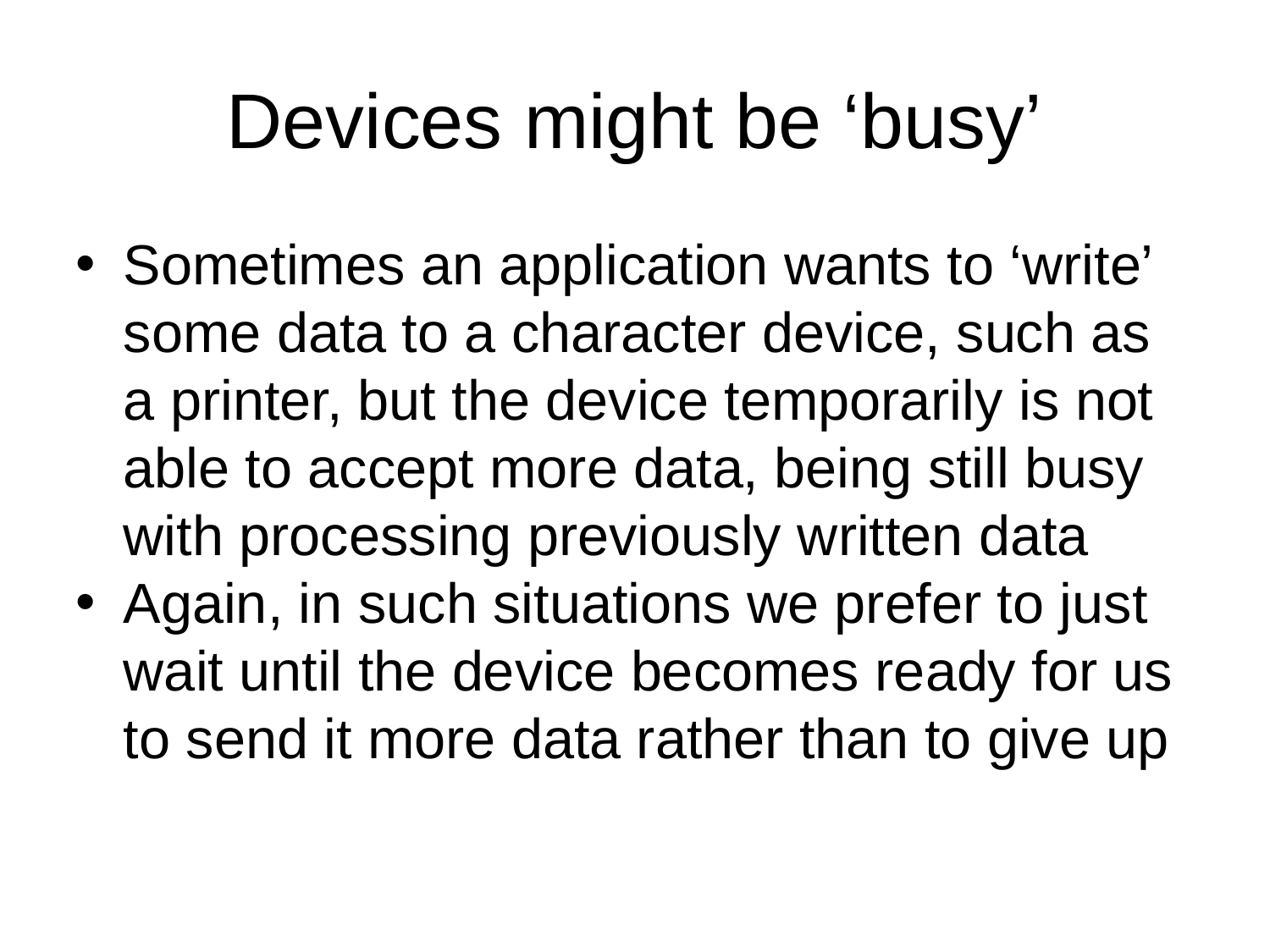

Devices might be ‘busy’
Sometimes an application wants to ‘write’ some data to a character device, such as a printer, but the device temporarily is not able to accept more data, being still busy with processing previously written data
Again, in such situations we prefer to just wait until the device becomes ready for us to send it more data rather than to give up